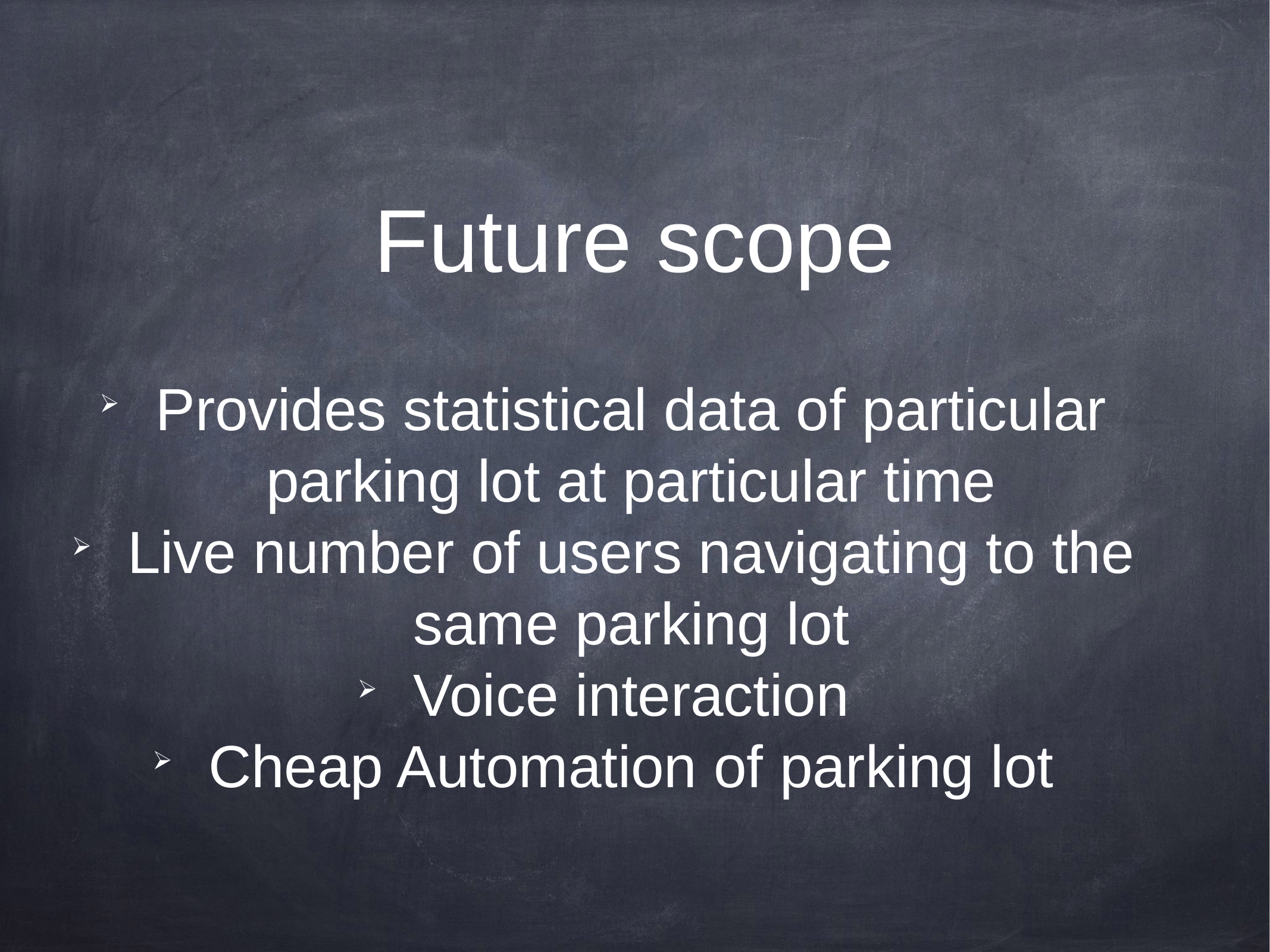

# Future scope

Provides statistical data of particular parking lot at particular time
Live number of users navigating to the same parking lot
Voice interaction
Cheap Automation of parking lot